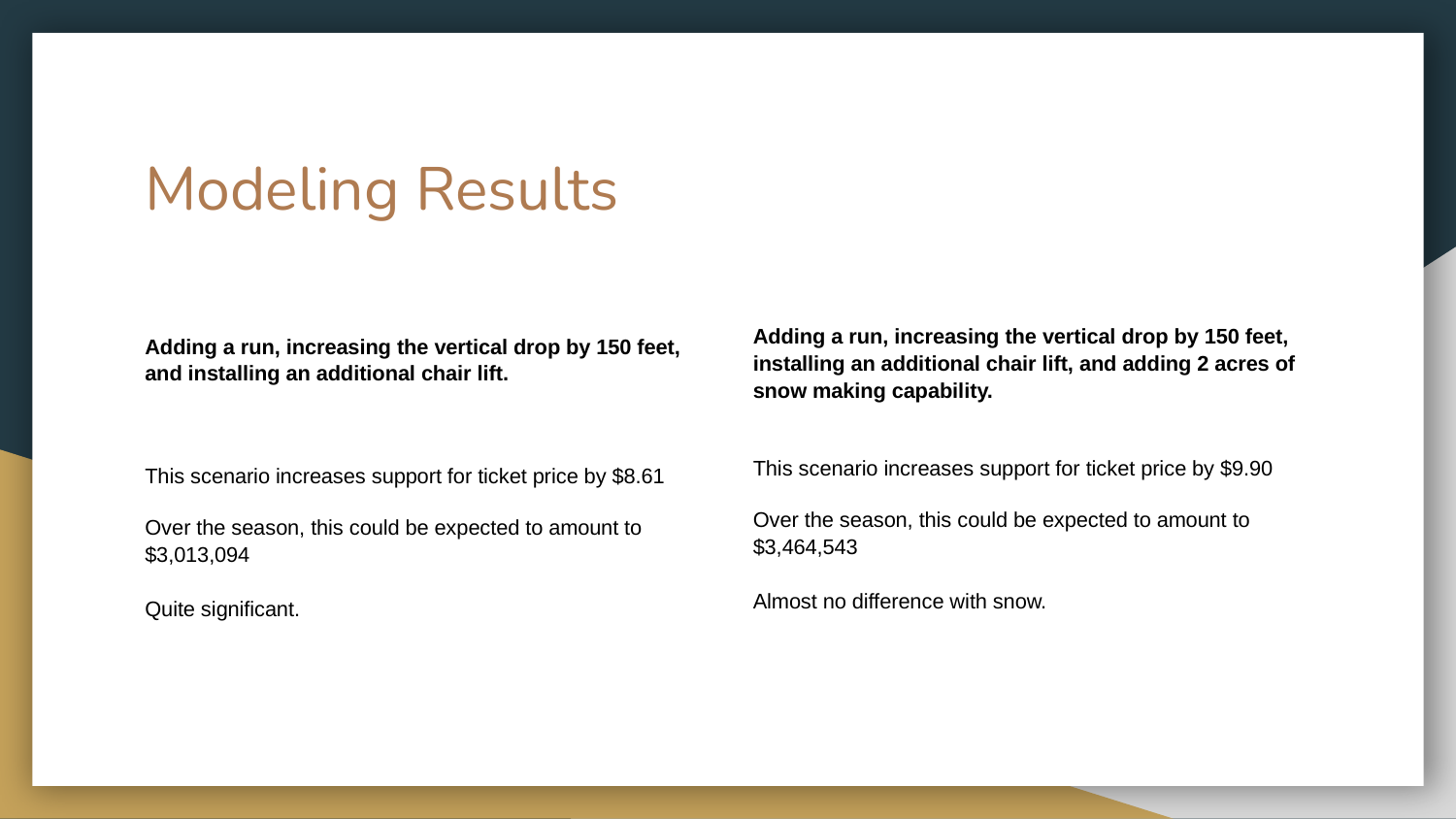

# Modeling Results

Adding a run, increasing the vertical drop by 150 feet, installing an additional chair lift, and adding 2 acres of snow making capability.

This scenario increases support for ticket price by $9.90
Over the season, this could be expected to amount to $3,464,543

Almost no difference with snow.
Adding a run, increasing the vertical drop by 150 feet, and installing an additional chair lift.

This scenario increases support for ticket price by $8.61
Over the season, this could be expected to amount to $3,013,094

Quite significant.